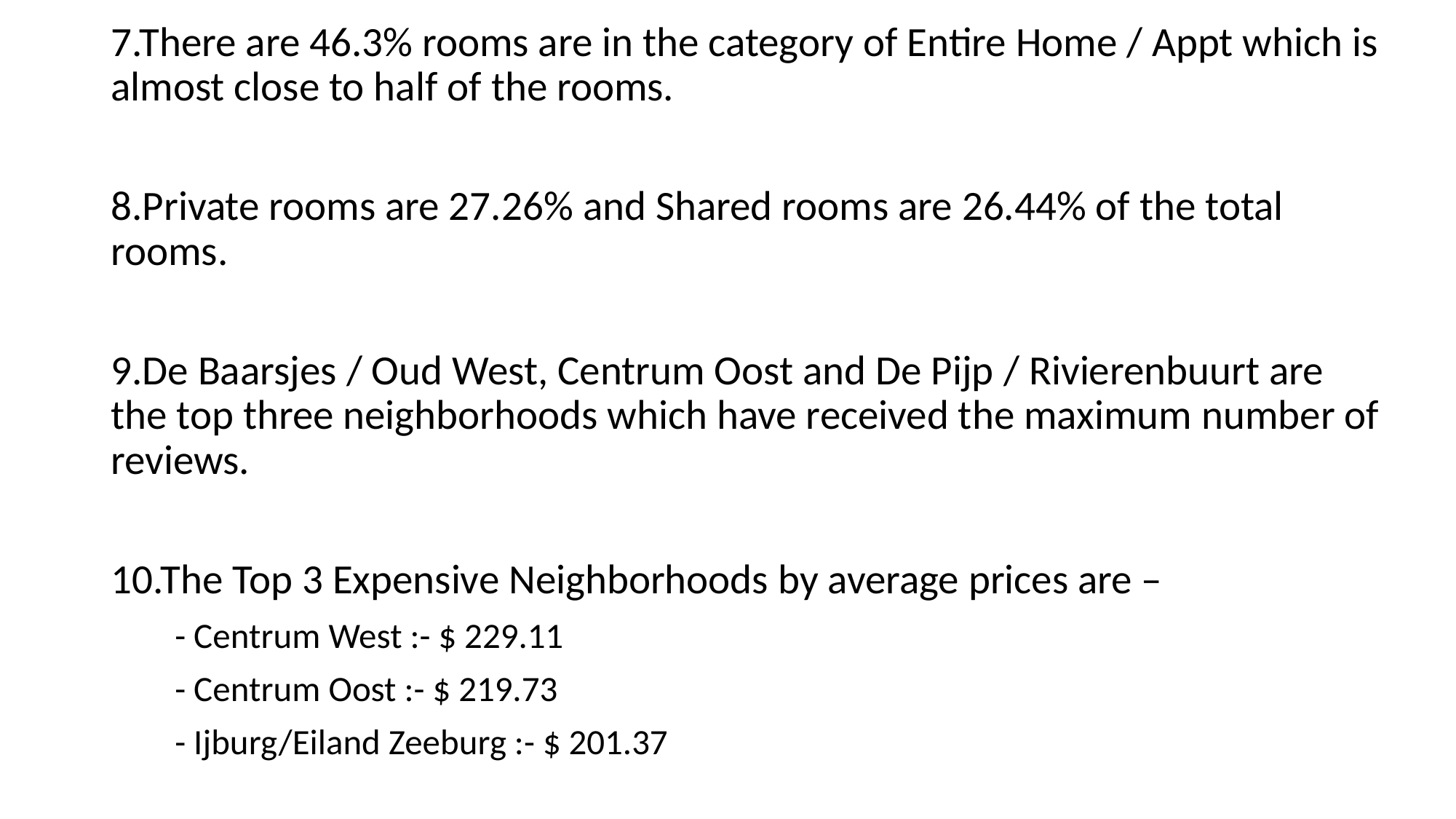

7.There are 46.3% rooms are in the category of Entire Home / Appt which is almost close to half of the rooms.

8.Private rooms are 27.26% and Shared rooms are 26.44% of the total rooms.

9.De Baarsjes / Oud West, Centrum Oost and De Pijp / Rivierenbuurt are the top three neighborhoods which have received the maximum number of reviews.

10.The Top 3 Expensive Neighborhoods by average prices are –
        - Centrum West :- $ 229.11
        - Centrum Oost :- $ 219.73
        - Ijburg/Eiland Zeeburg :- $ 201.37